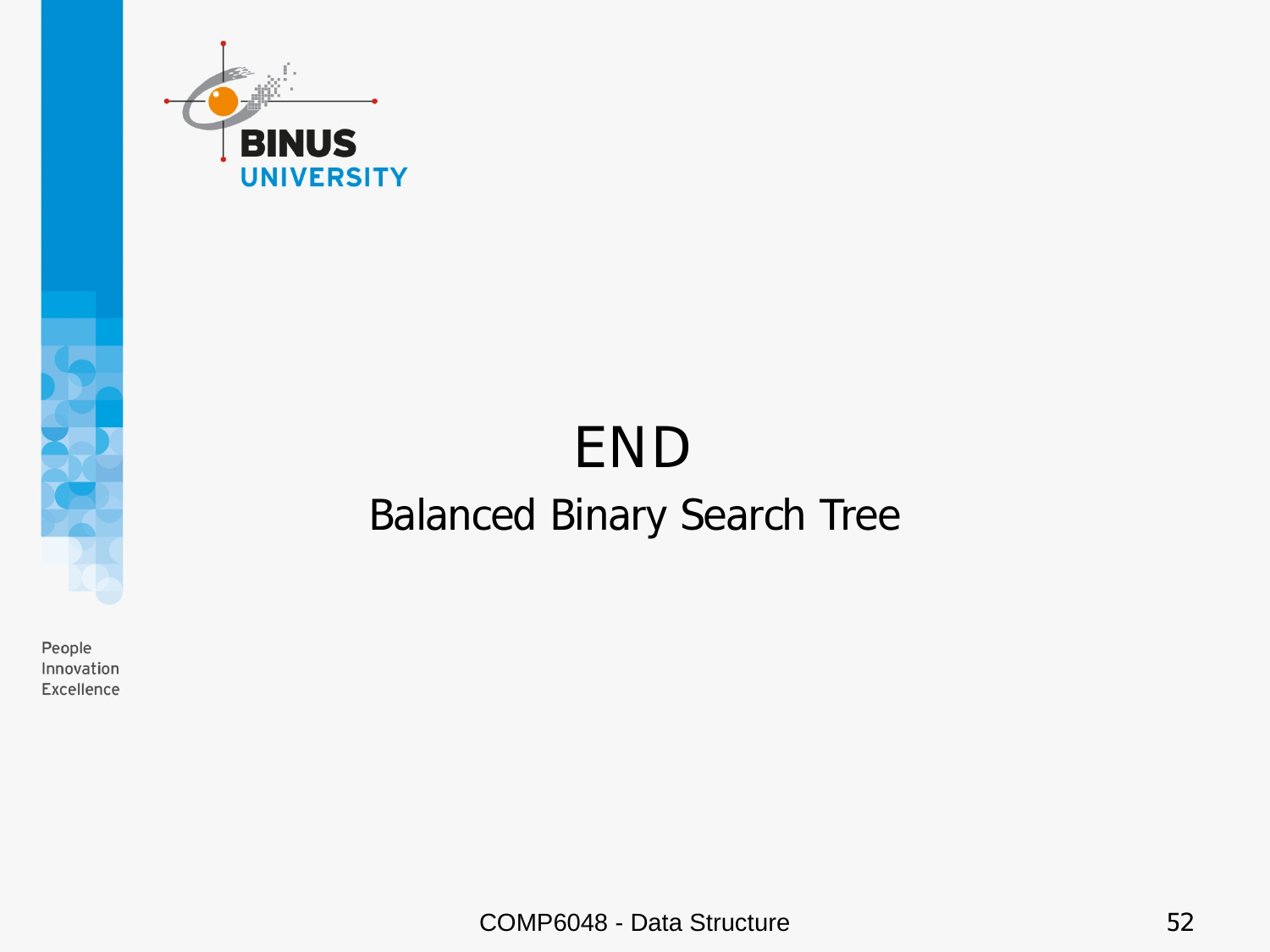

#

END
Balanced Binary Search Tree

COMP6048 - Data Structure
52